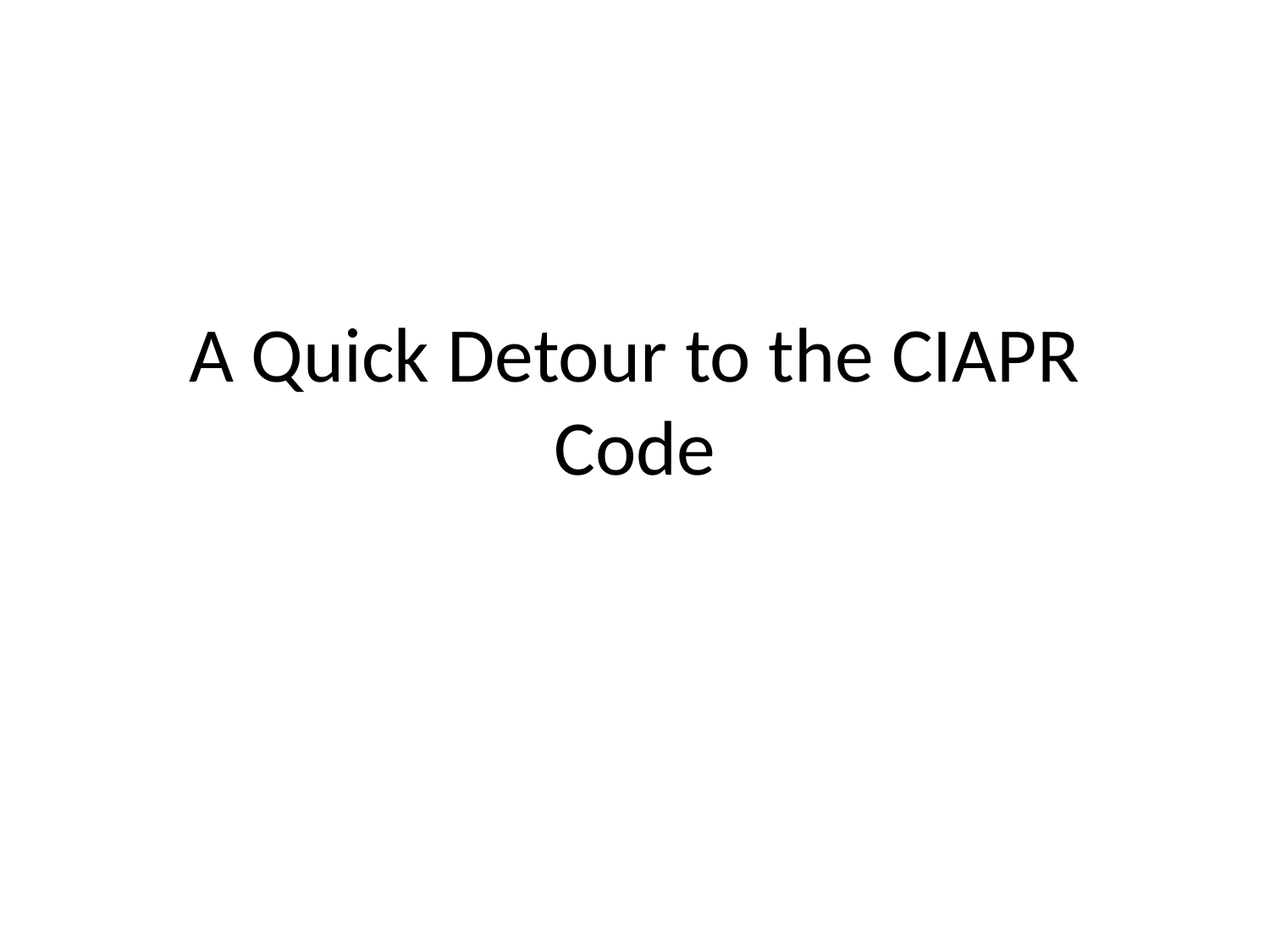

# A Quick Detour to the CIAPR Code